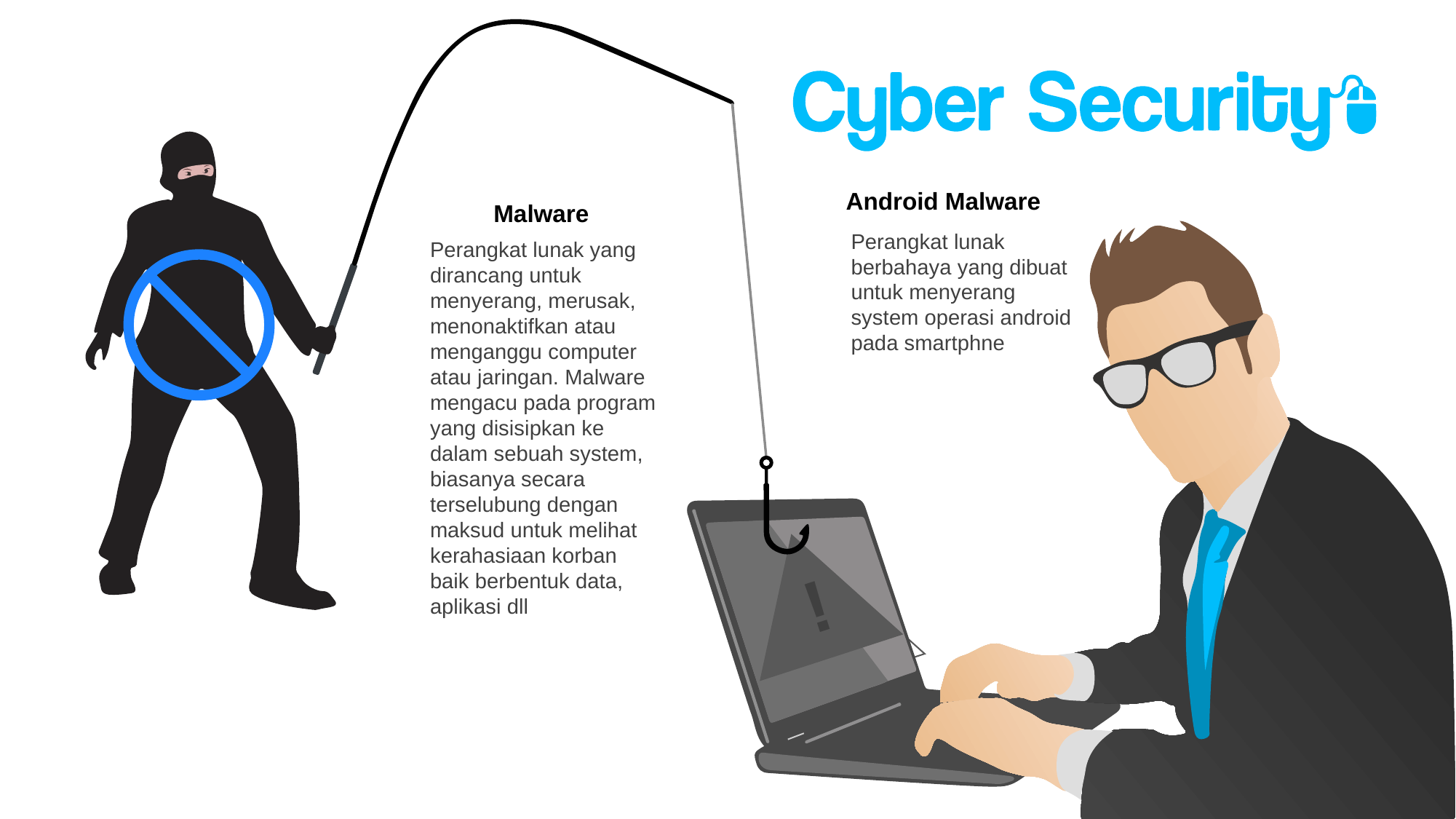

Android Malware
Malware

Perangkat lunak berbahaya yang dibuat untuk menyerang system operasi android pada smartphne
Perangkat lunak yang dirancang untuk menyerang, merusak, menonaktifkan atau menganggu computer atau jaringan. Malware mengacu pada program yang disisipkan ke dalam sebuah system, biasanya secara terselubung dengan maksud untuk melihat kerahasiaan korban baik berbentuk data, aplikasi dll

!

!